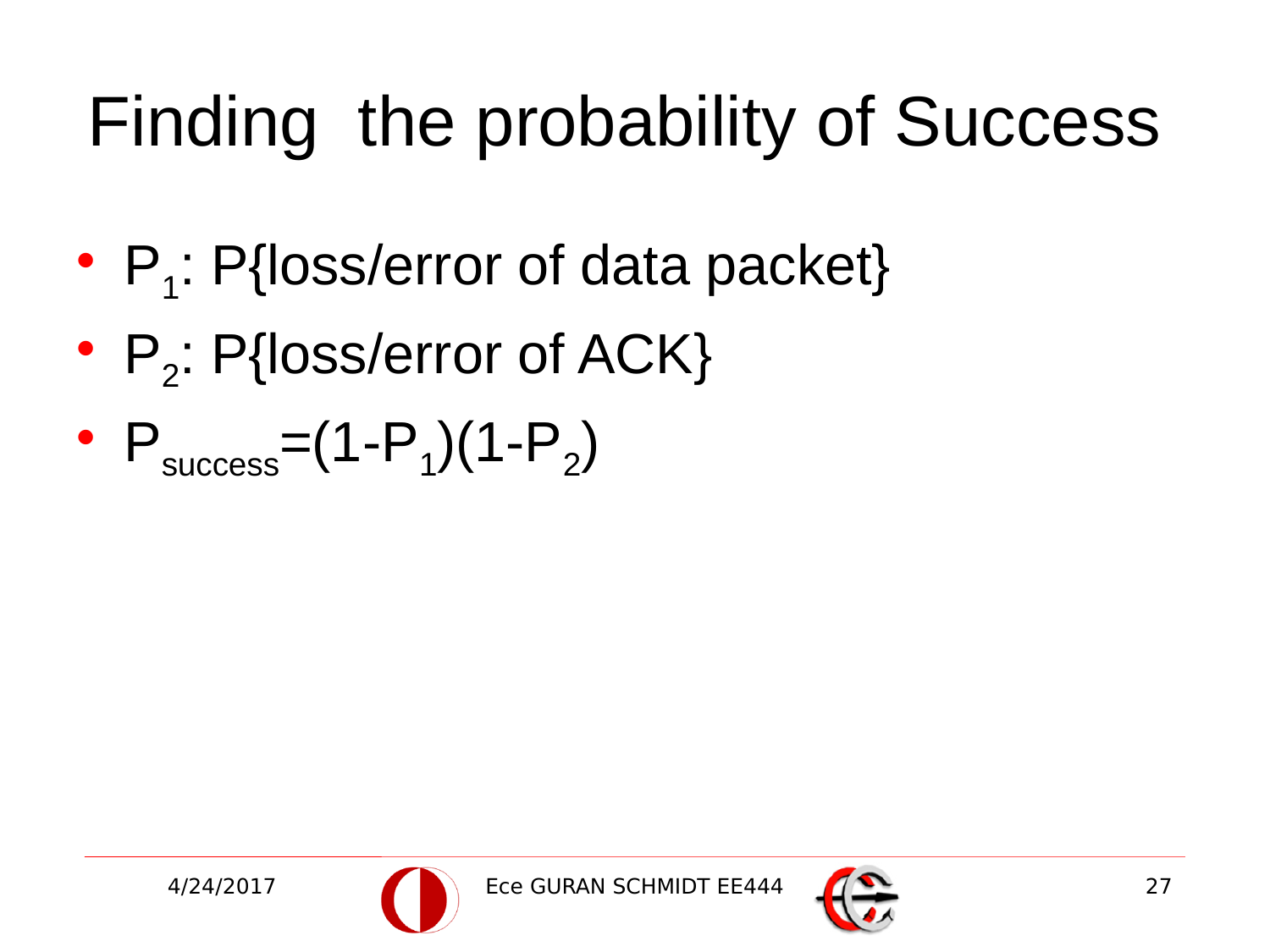

# Finding  the probability of Success
P1: P{loss/error of data packet}
P2: P{loss/error of ACK}
Psuccess=(1-P1)(1-P2)
4/24/2017
Ece GURAN SCHMIDT EE444
27